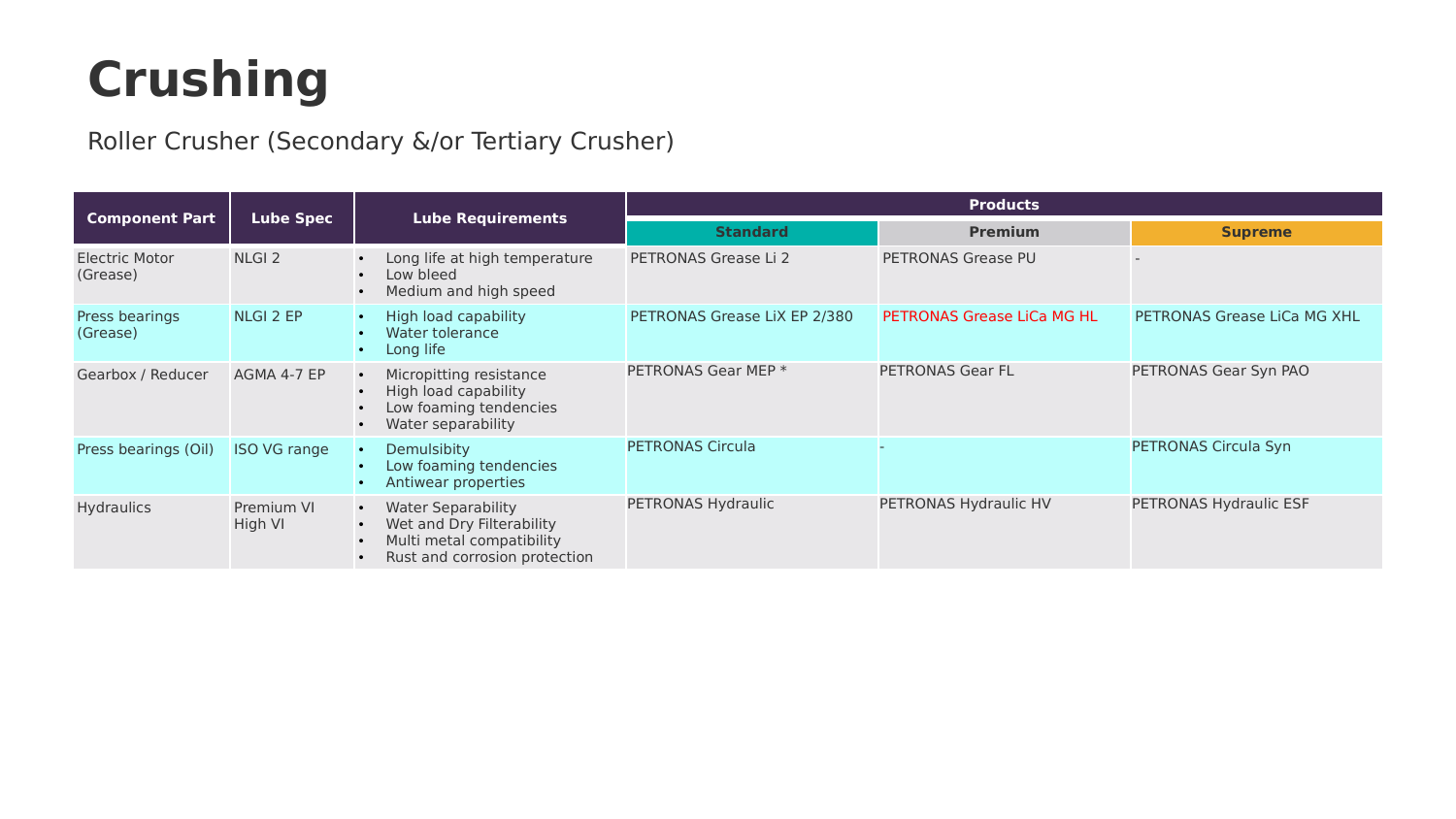

# Crushing
Roller Crusher (Secondary &/or Tertiary Crusher)
| Component Part | Lube Spec | Lube Requirements | Products |  |  |
| --- | --- | --- | --- | --- | --- |
|  |  |  | Standard | Premium | Supreme |
| Electric Motor (Grease) | NLGI 2 | Long life at high temperature Low bleed Medium and high speed | PETRONAS Grease Li 2 | PETRONAS Grease PU | - |
| Press bearings (Grease) | NLGI 2 EP | High load capability Water tolerance Long life | PETRONAS Grease LiX EP 2/380 | PETRONAS Grease LiCa MG HL | PETRONAS Grease LiCa MG XHL |
| Gearbox / Reducer | AGMA 4-7 EP | Micropitting resistance High load capability Low foaming tendencies Water separability | PETRONAS Gear MEP \* | PETRONAS Gear FL | PETRONAS Gear Syn PAO |
| Press bearings (Oil) | ISO VG range | Demulsibity Low foaming tendencies Antiwear properties | PETRONAS Circula | - | PETRONAS Circula Syn |
| Hydraulics | Premium VI High VI | Water Separability Wet and Dry Filterability Multi metal compatibility Rust and corrosion protection | PETRONAS Hydraulic | PETRONAS Hydraulic HV | PETRONAS Hydraulic ESF |